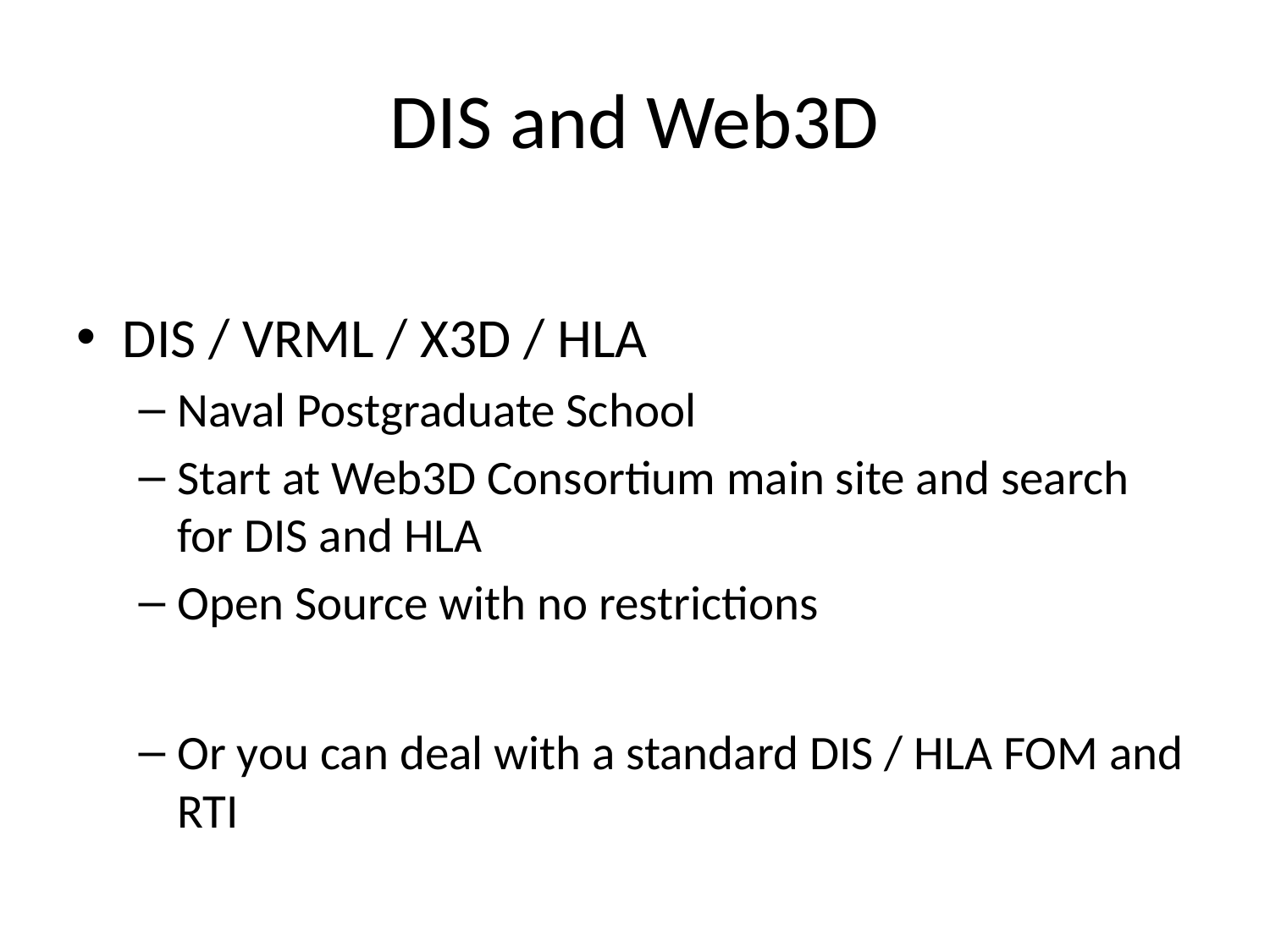

# DIS and Web3D
DIS / VRML / X3D / HLA
Naval Postgraduate School
Start at Web3D Consortium main site and search for DIS and HLA
Open Source with no restrictions

Or you can deal with a standard DIS / HLA FOM and RTI